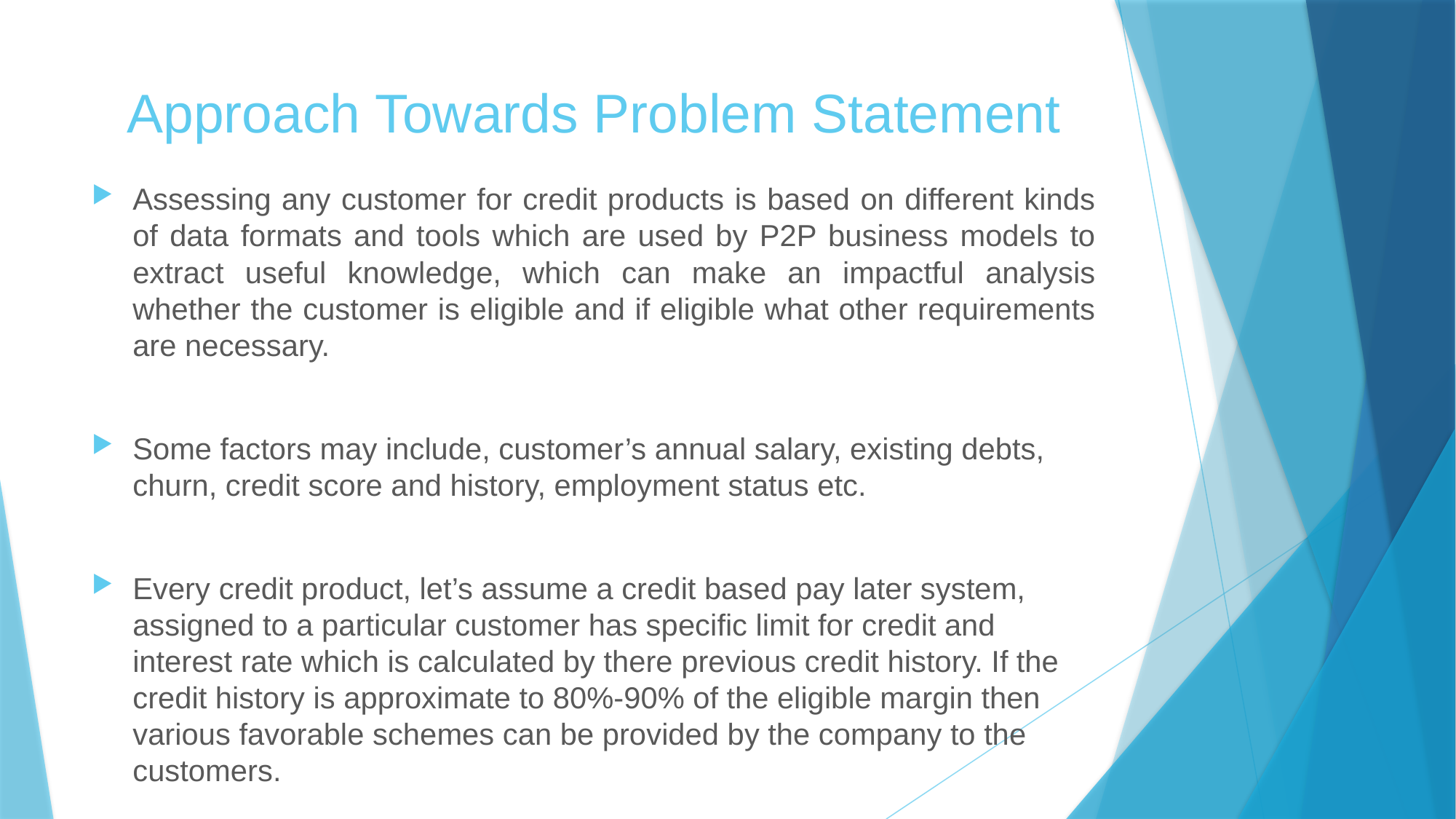

# Approach Towards Problem Statement
Assessing any customer for credit products is based on different kinds of data formats and tools which are used by P2P business models to extract useful knowledge, which can make an impactful analysis whether the customer is eligible and if eligible what other requirements are necessary.

Some factors may include, customer’s annual salary, existing debts, churn, credit score and history, employment status etc.

Every credit product, let’s assume a credit based pay later system, assigned to a particular customer has specific limit for credit and interest rate which is calculated by there previous credit history. If the credit history is approximate to 80%-90% of the eligible margin then various favorable schemes can be provided by the company to the customers.